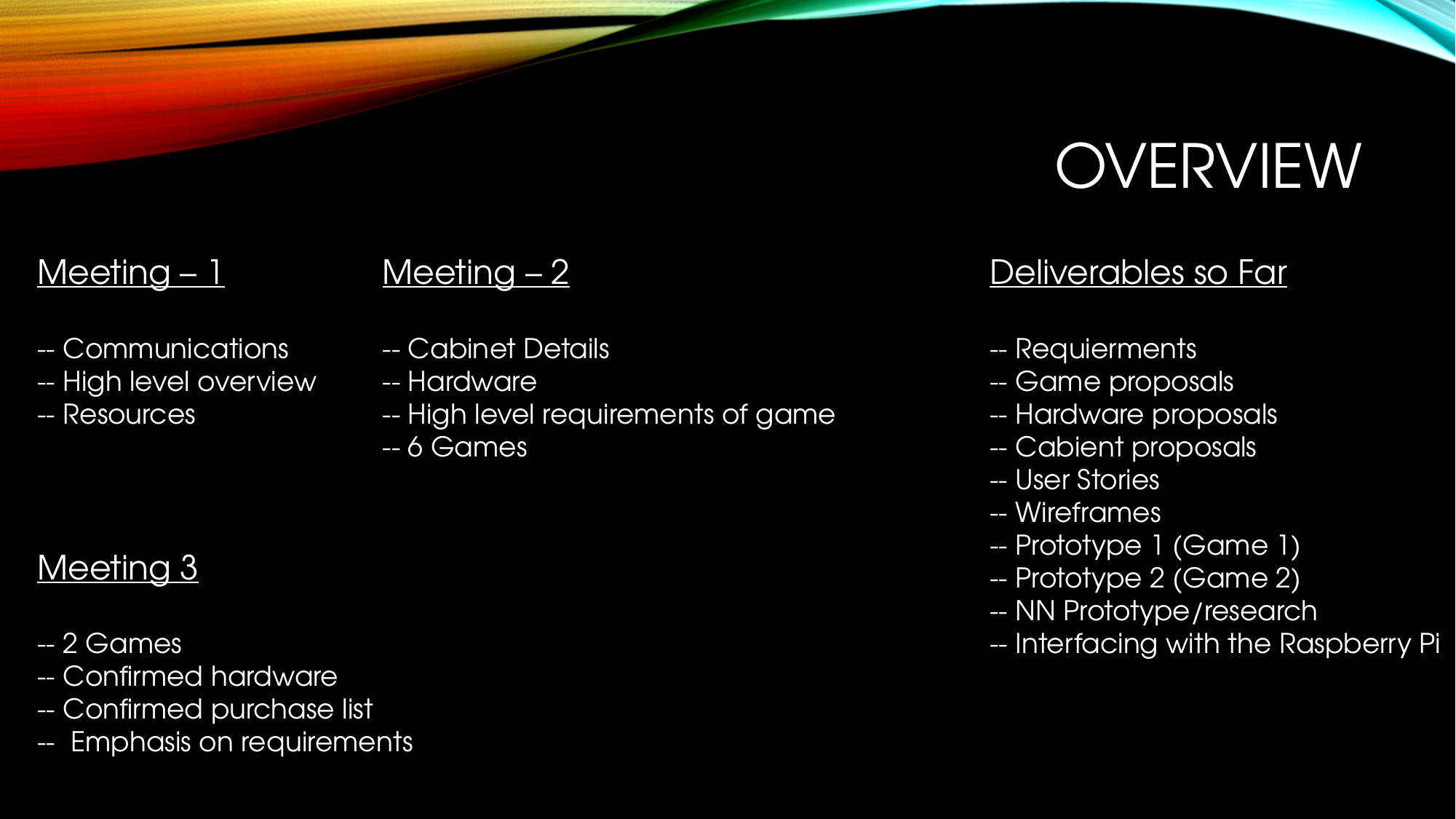

Overview
Meeting – 1

-- Communications
-- High level overview
-- Resources

Meeting – 2

-- Cabinet Details
-- Hardware
-- High level requirements of game
-- 6 Games

Deliverables so Far

-- Requierments
-- Game proposals
-- Hardware proposals
-- Cabient proposals
-- User Stories
-- Wireframes
-- Prototype 1 (Game 1)
-- Prototype 2 (Game 2)
-- NN Prototype/research
-- Interfacing with the Raspberry Pi

Meeting 3

-- 2 Games
-- Confirmed hardware
-- Confirmed purchase list
--  Emphasis on requirements